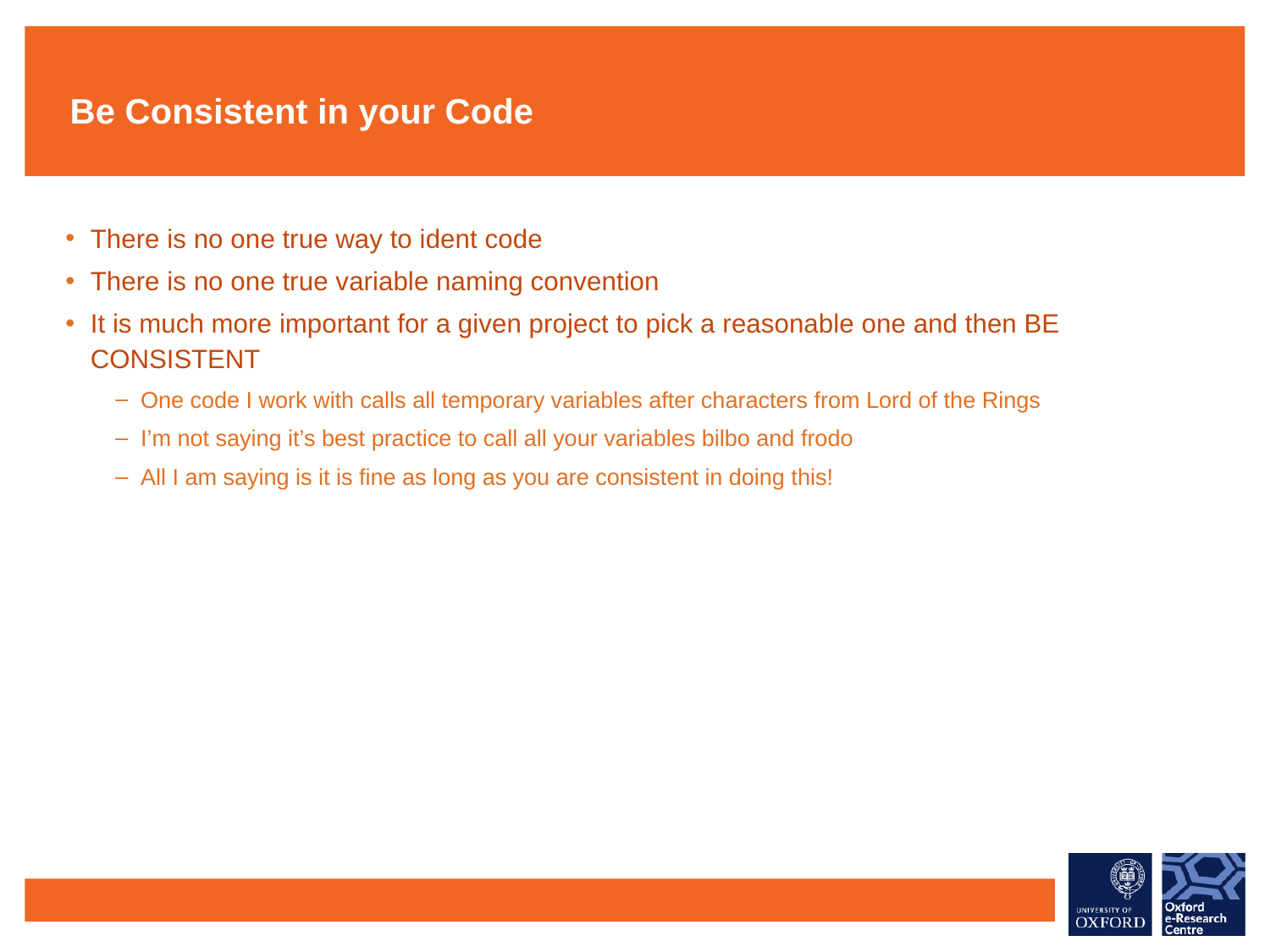

# Be Consistent in your Code
There is no one true way to ident code
There is no one true variable naming convention
It is much more important for a given project to pick a reasonable one and then BE CONSISTENT
One code I work with calls all temporary variables after characters from Lord of the Rings
I’m not saying it’s best practice to call all your variables bilbo and frodo
All I am saying is it is fine as long as you are consistent in doing this!